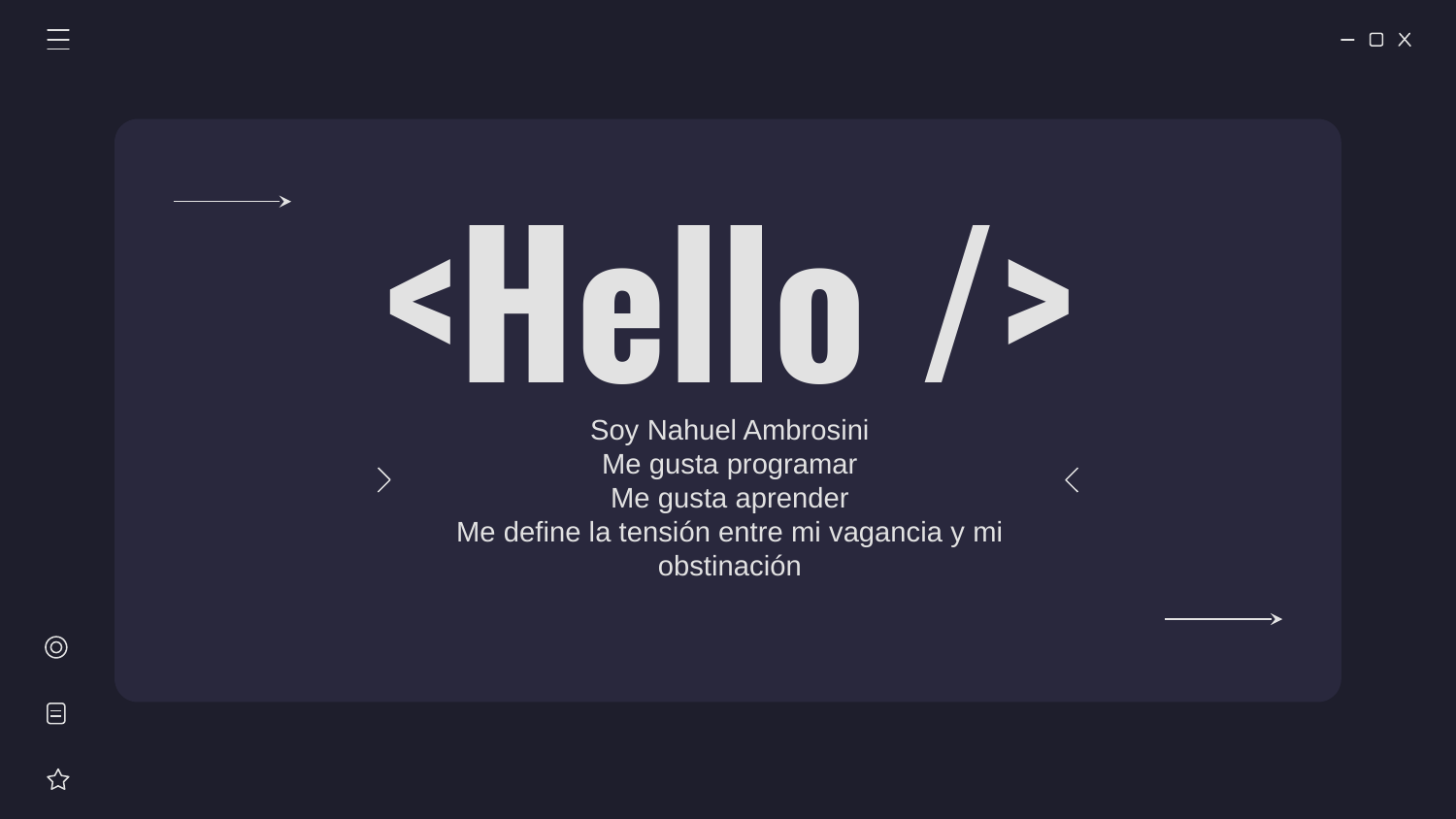

# <Hello />
Soy Nahuel Ambrosini
Me gusta programar
Me gusta aprender
Me define la tensión entre mi vagancia y mi obstinación